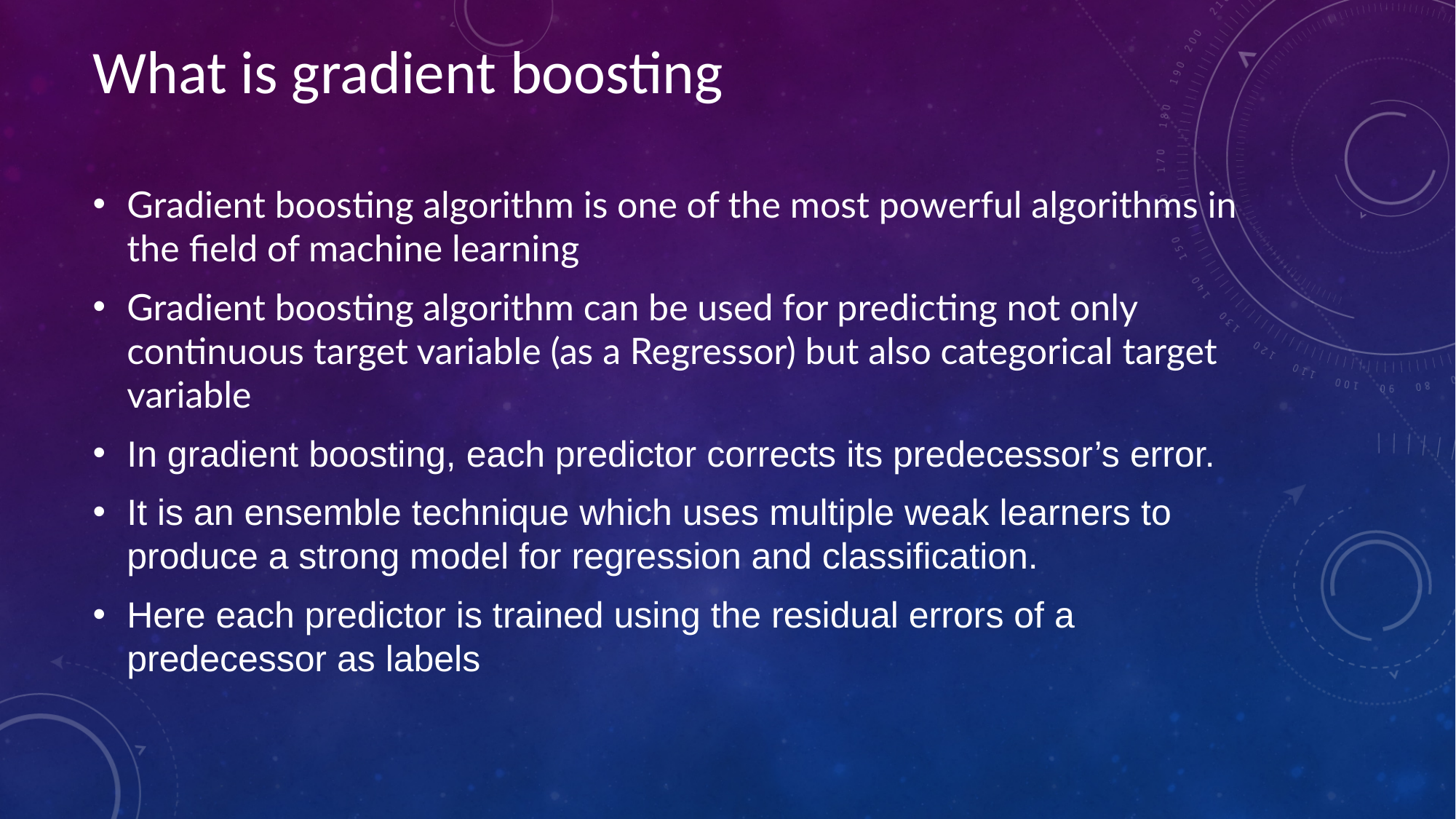

# What is gradient boosting
Gradient boosting algorithm is one of the most powerful algorithms in the field of machine learning
Gradient boosting algorithm can be used for predicting not only continuous target variable (as a Regressor) but also categorical target variable
In gradient boosting, each predictor corrects its predecessor’s error.
It is an ensemble technique which uses multiple weak learners to produce a strong model for regression and classification.
Here each predictor is trained using the residual errors of a predecessor as labels